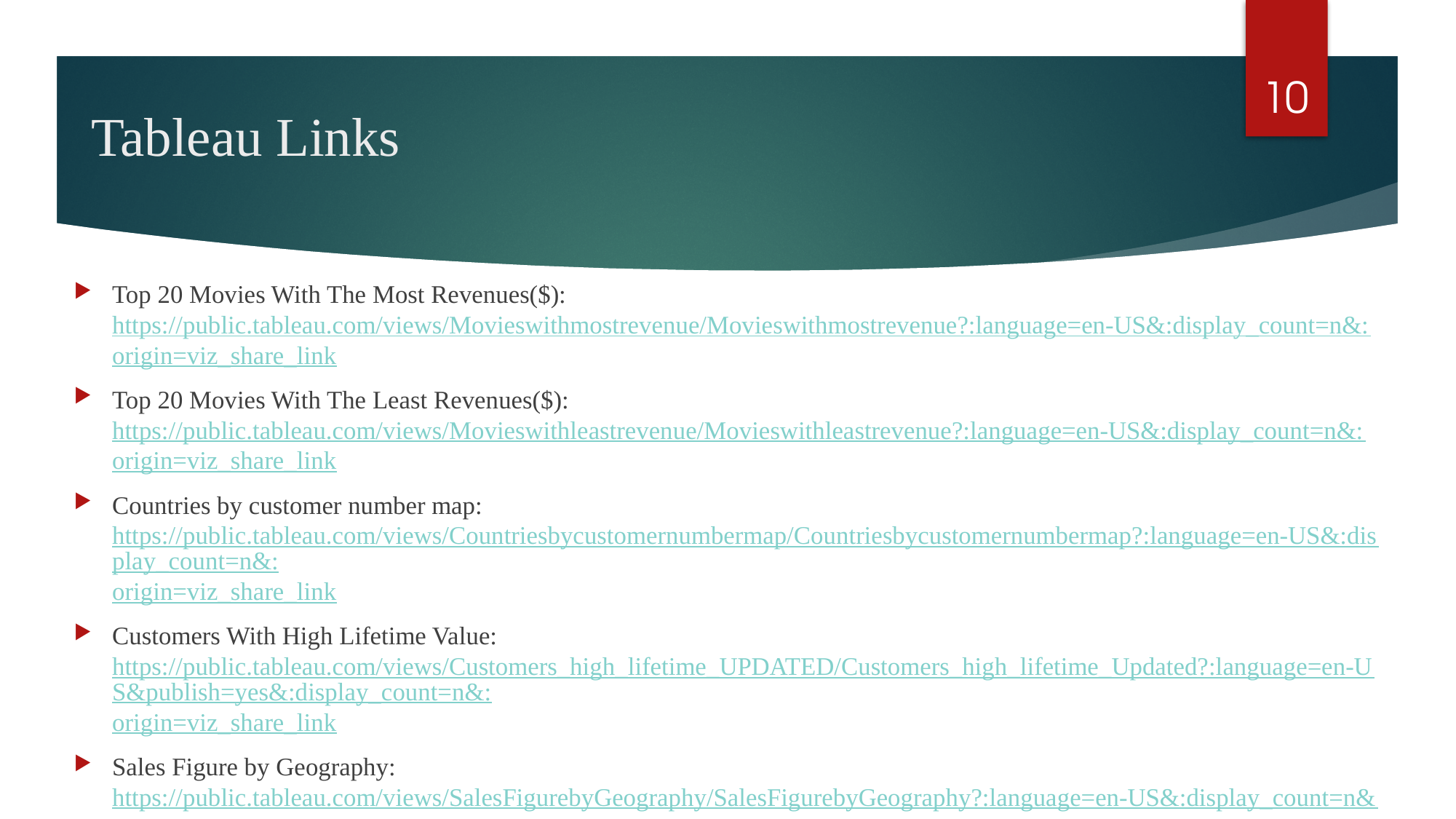

10
# Tableau Links
Top 20 Movies With The Most Revenues($): https://public.tableau.com/views/Movieswithmostrevenue/Movieswithmostrevenue?:language=en-US&:display_count=n&:origin=viz_share_link
Top 20 Movies With The Least Revenues($): https://public.tableau.com/views/Movieswithleastrevenue/Movieswithleastrevenue?:language=en-US&:display_count=n&:origin=viz_share_link
Countries by customer number map: https://public.tableau.com/views/Countriesbycustomernumbermap/Countriesbycustomernumbermap?:language=en-US&:display_count=n&:origin=viz_share_link
Customers With High Lifetime Value: https://public.tableau.com/views/Customers_high_lifetime_UPDATED/Customers_high_lifetime_Updated?:language=en-US&publish=yes&:display_count=n&:origin=viz_share_link
Sales Figure by Geography: https://public.tableau.com/views/SalesFigurebyGeography/SalesFigurebyGeography?:language=en-US&:display_count=n&:origin=viz_share_link